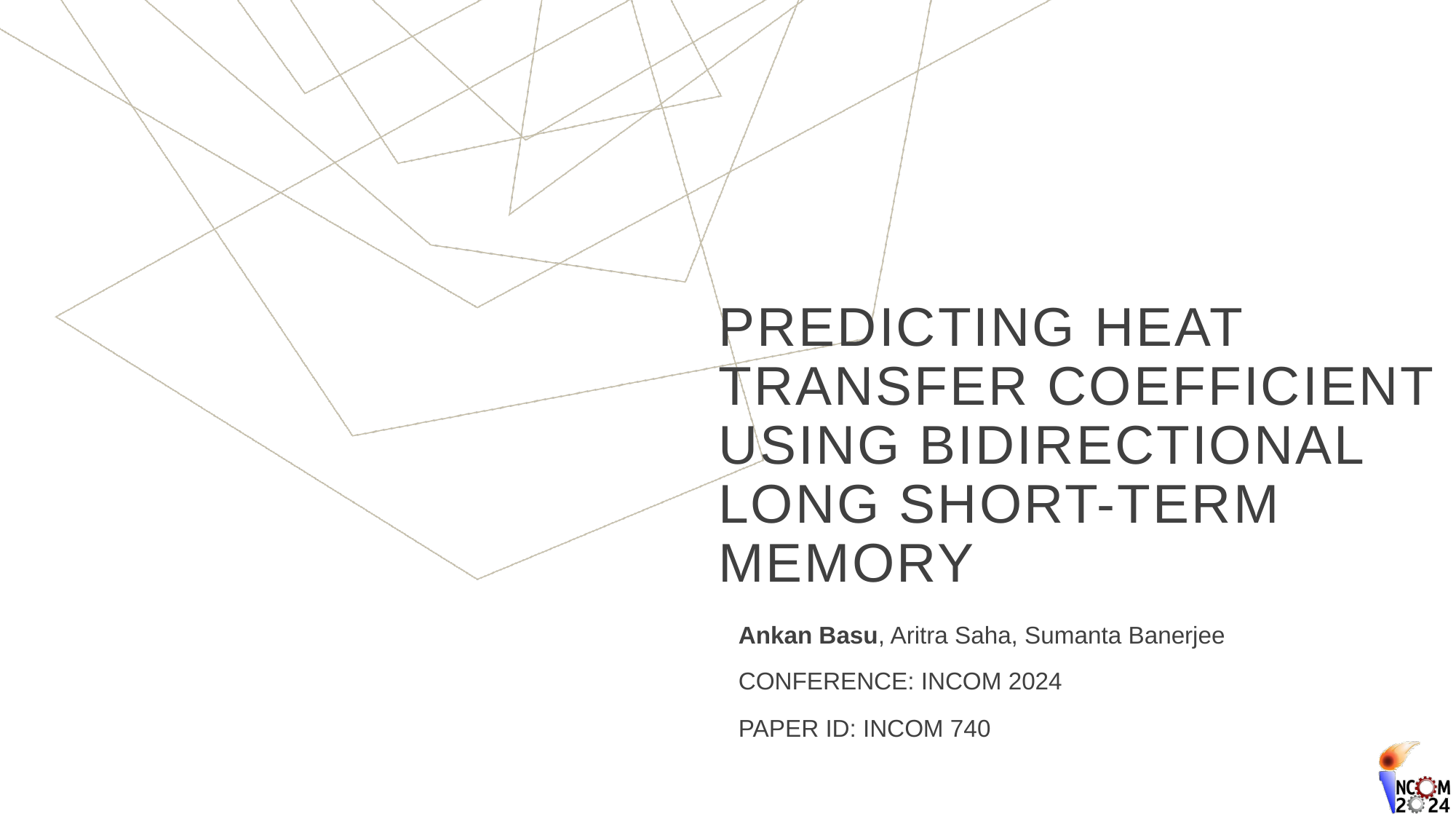

# Predicting HEAT TRANSFER COEFFICIENT Using Bidirectional Long Short-Term Memory
Ankan Basu, Aritra Saha, Sumanta Banerjee
CONFERENCE: INCOM 2024
PAPER ID: INCOM 740